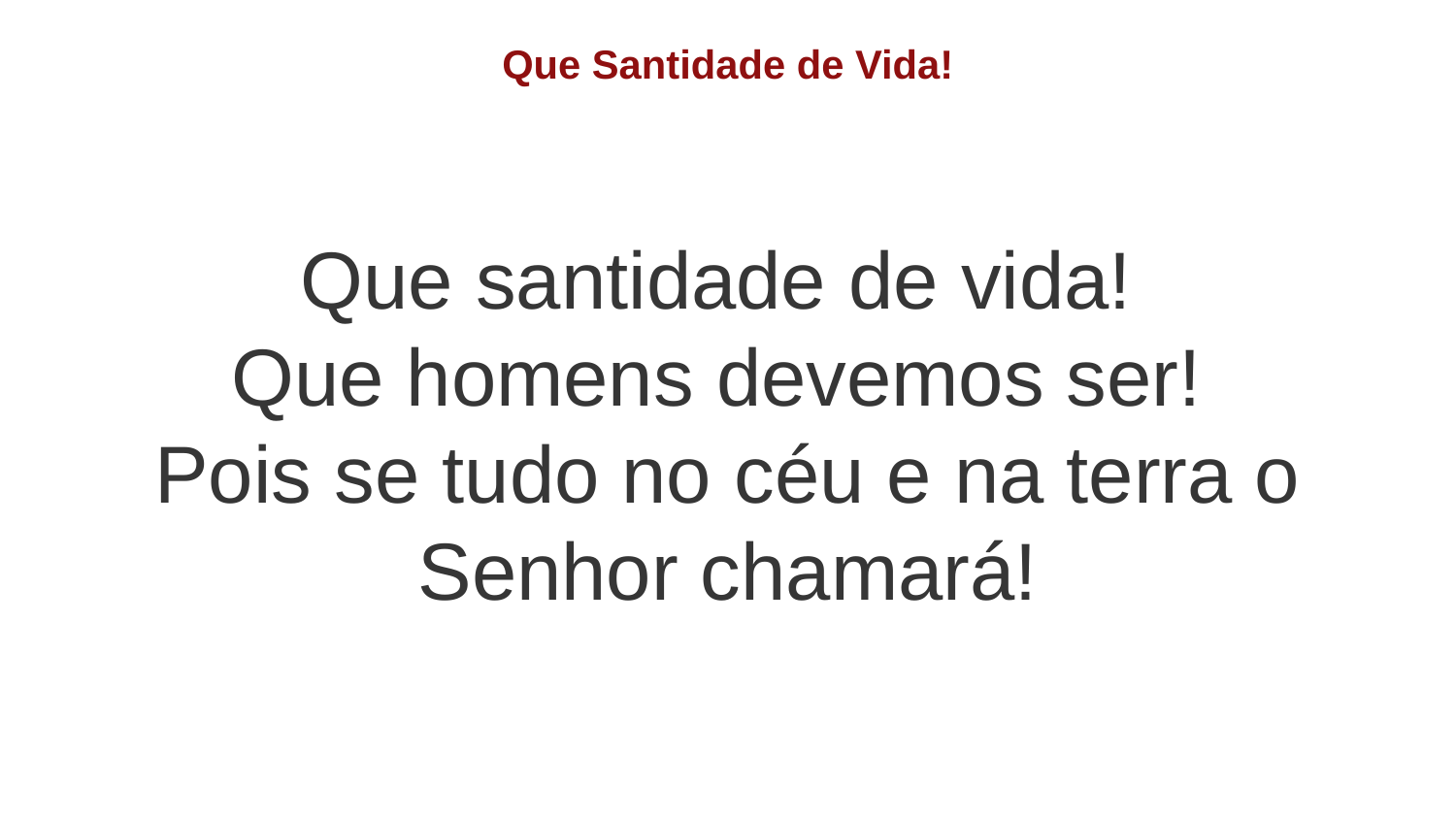

Que Santidade de Vida!
Que santidade de vida!
Que homens devemos ser!
Pois se tudo no céu e na terra o Senhor chamará!